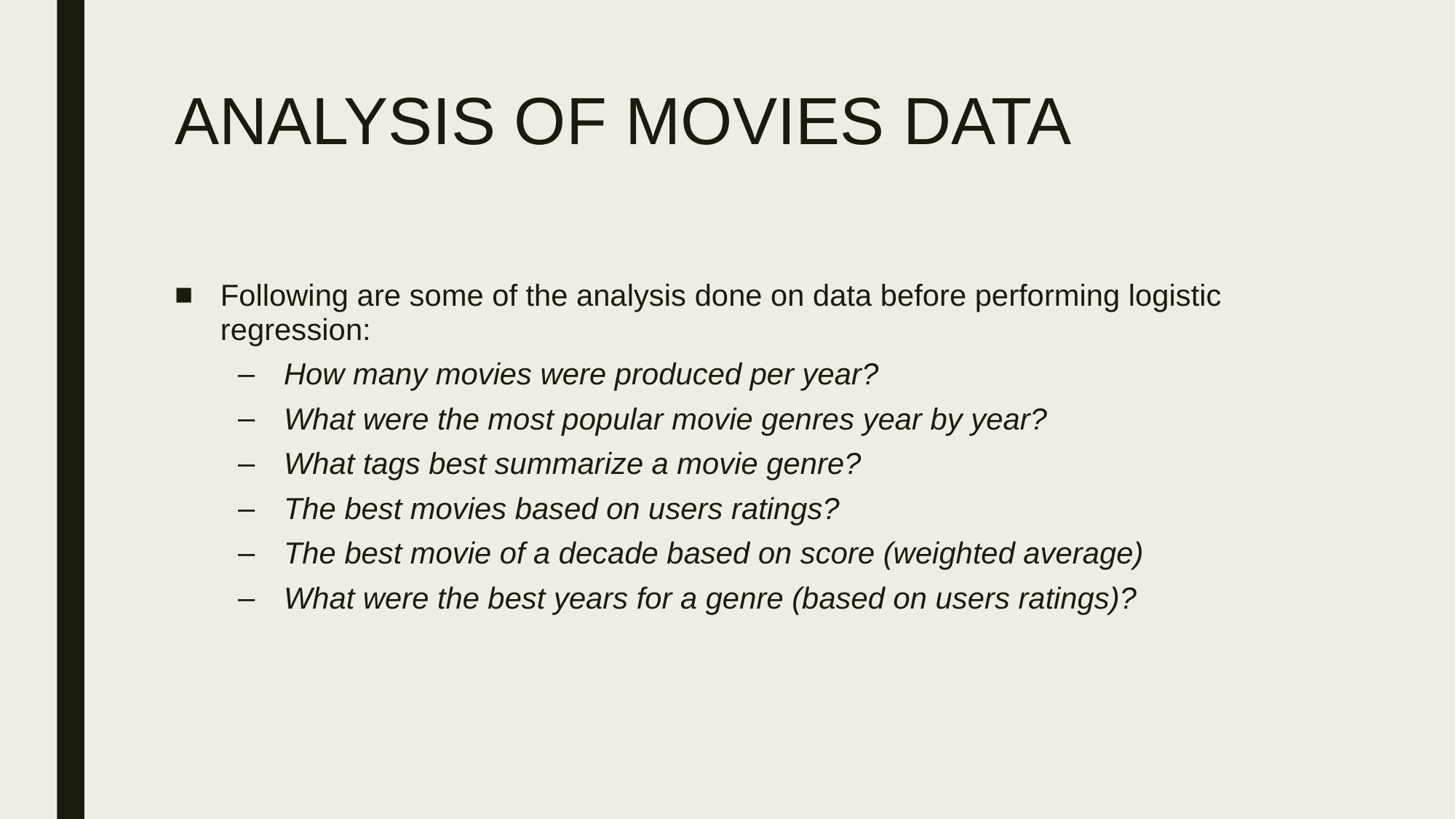

# ANALYSIS OF MOVIES DATA
Following are some of the analysis done on data before performing logistic regression:
How many movies were produced per year?
What were the most popular movie genres year by year?
What tags best summarize a movie genre?
The best movies based on users ratings?
The best movie of a decade based on score (weighted average)
What were the best years for a genre (based on users ratings)?